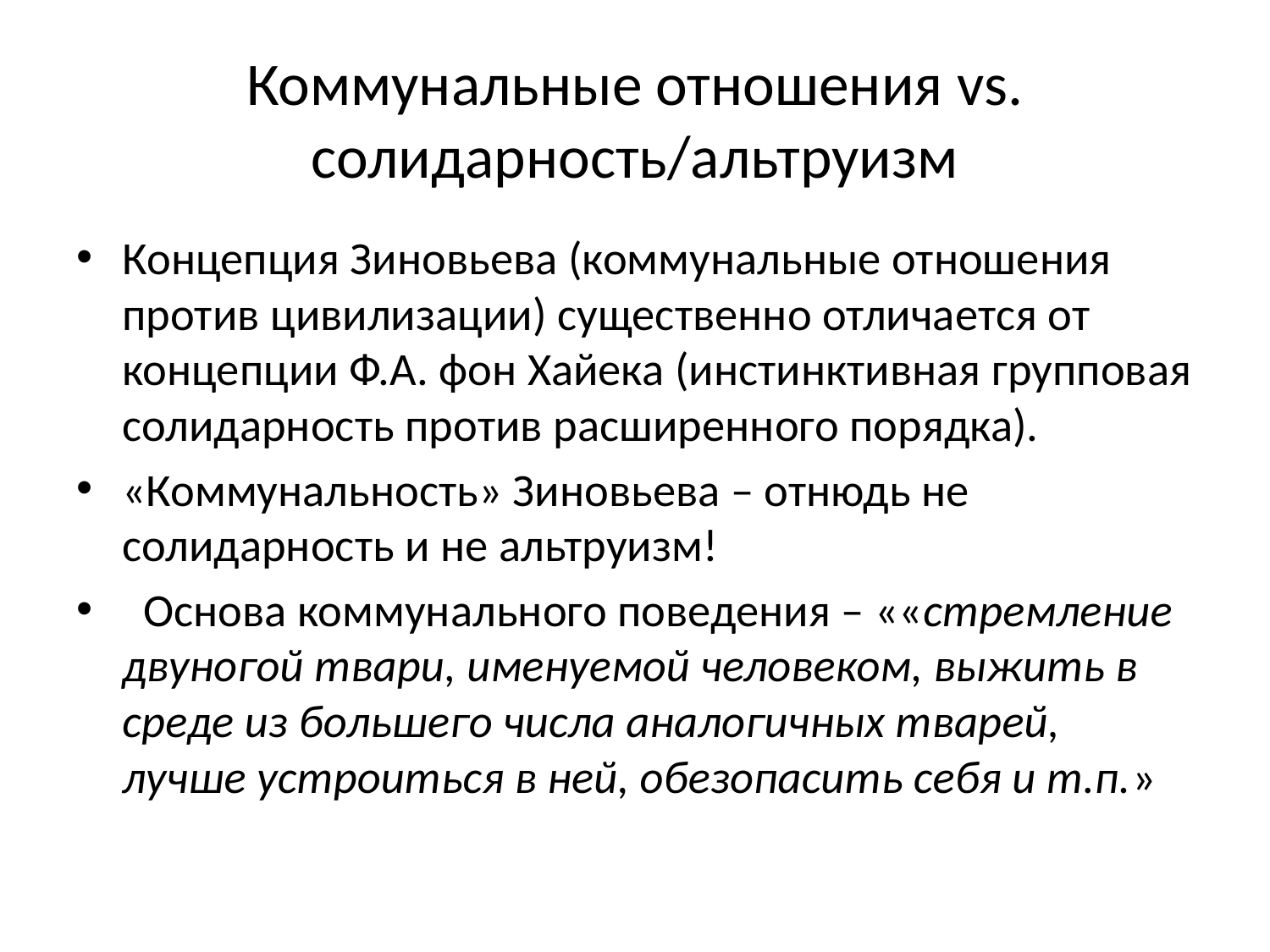

# Коммунальные отношения vs. солидарность/альтруизм
Концепция Зиновьева (коммунальные отношения против цивилизации) существенно отличается от концепции Ф.А. фон Хайека (инстинктивная групповая солидарность против расширенного порядка).
«Коммунальность» Зиновьева – отнюдь не солидарность и не альтруизм!
  Основа коммунального поведения – ««стремление двуногой твари, именуемой человеком, выжить в среде из большего числа аналогичных тварей, лучше устроиться в ней, обезопасить себя и т.п.»